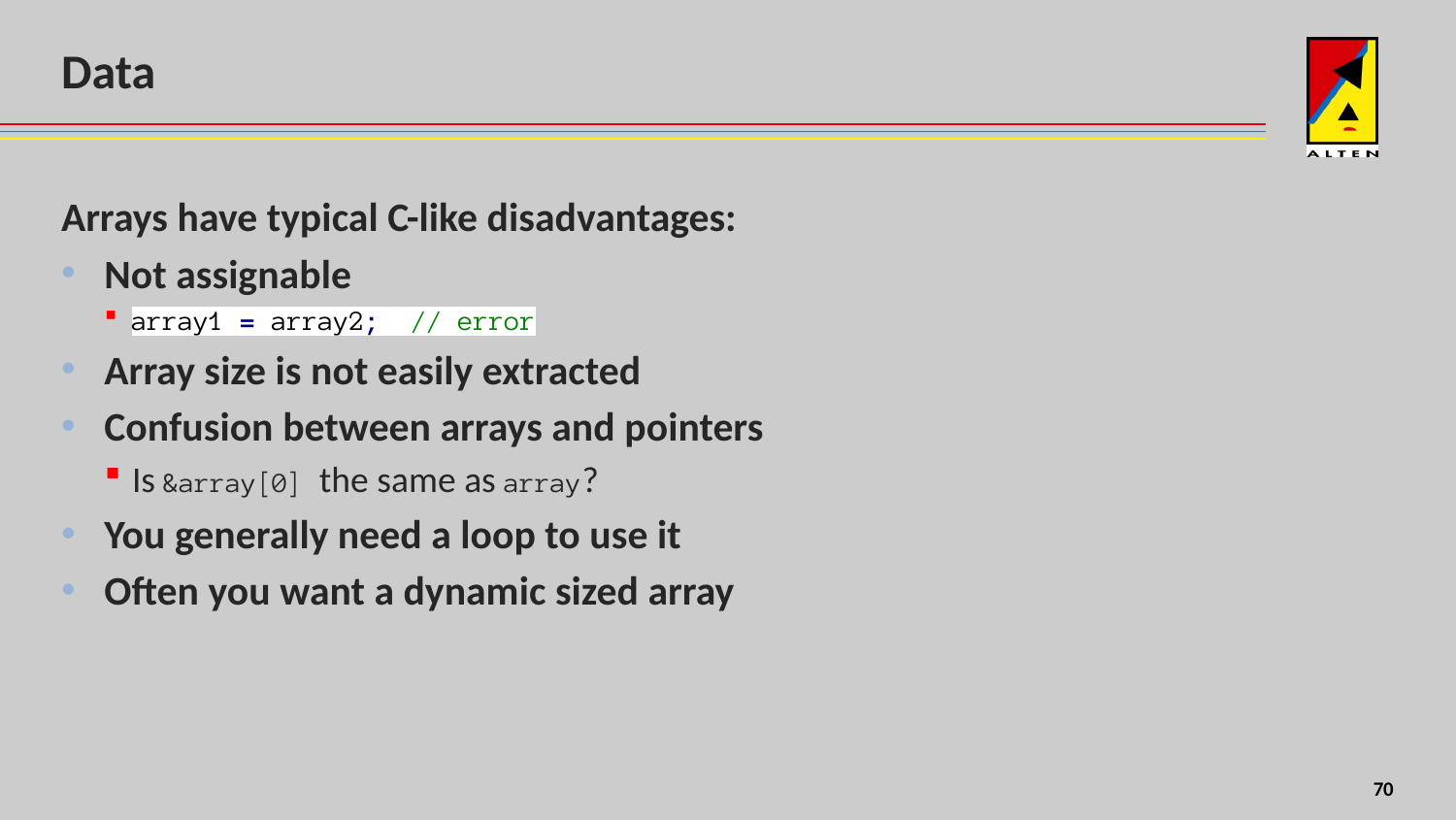

# Data
Arrays have typical C-like disadvantages:
Not assignable
array1 = array2;  // error
Array size is not easily extracted
Confusion between arrays and pointers
Is &array[0] the same as array?
You generally need a loop to use it
Often you want a dynamic sized array
70